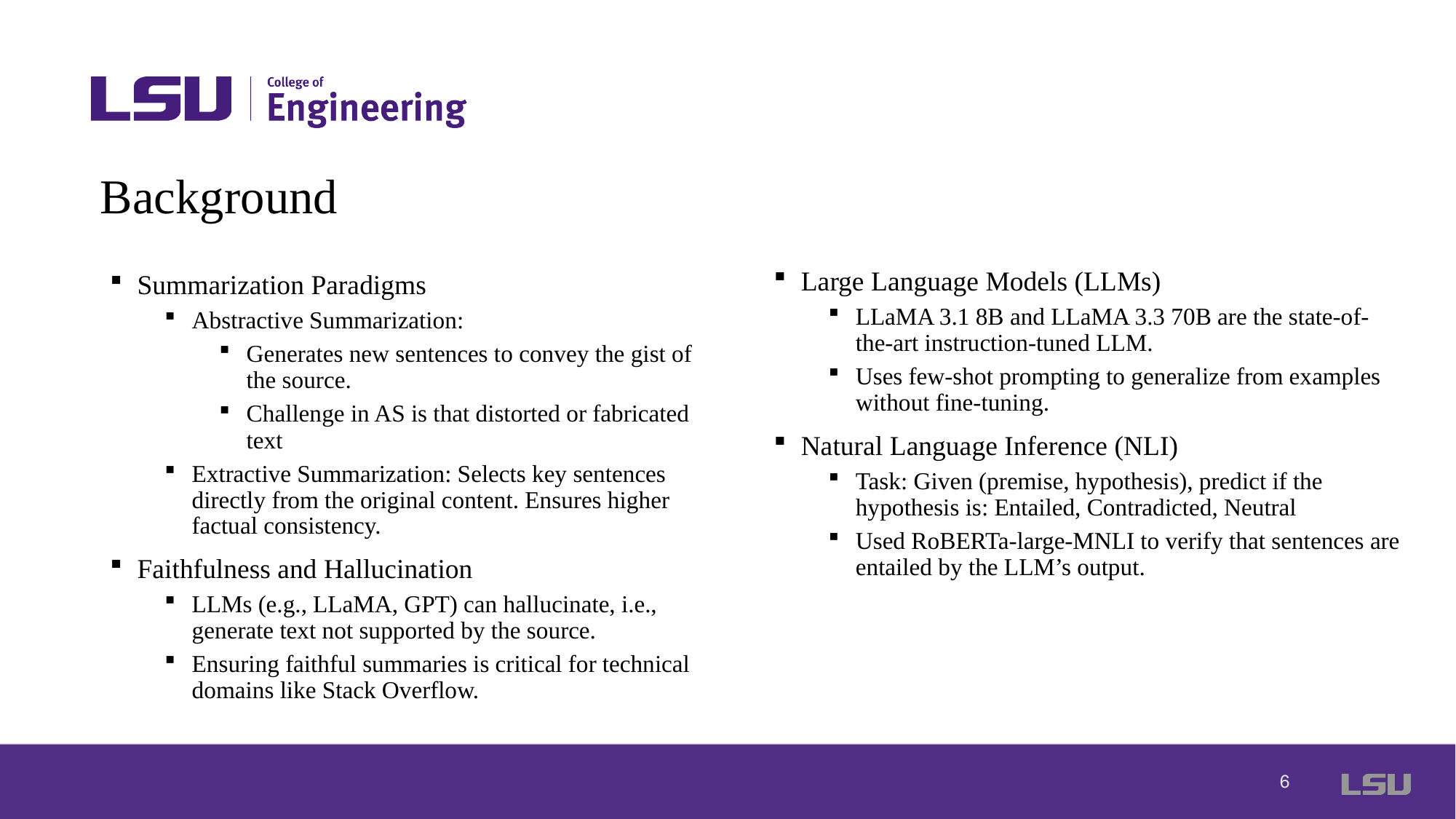

# Background
Summarization Paradigms
Abstractive Summarization:
Generates new sentences to convey the gist of the source.
Challenge in AS is that distorted or fabricated text
Extractive Summarization: Selects key sentences directly from the original content. Ensures higher factual consistency.
Faithfulness and Hallucination
LLMs (e.g., LLaMA, GPT) can hallucinate, i.e., generate text not supported by the source.
Ensuring faithful summaries is critical for technical domains like Stack Overflow.
Large Language Models (LLMs)
LLaMA 3.1 8B and LLaMA 3.3 70B are the state-of-the-art instruction-tuned LLM.
Uses few-shot prompting to generalize from examples without fine-tuning.
Natural Language Inference (NLI)
Task: Given (premise, hypothesis), predict if the hypothesis is: Entailed, Contradicted, Neutral
Used RoBERTa-large-MNLI to verify that sentences are entailed by the LLM’s output.
6